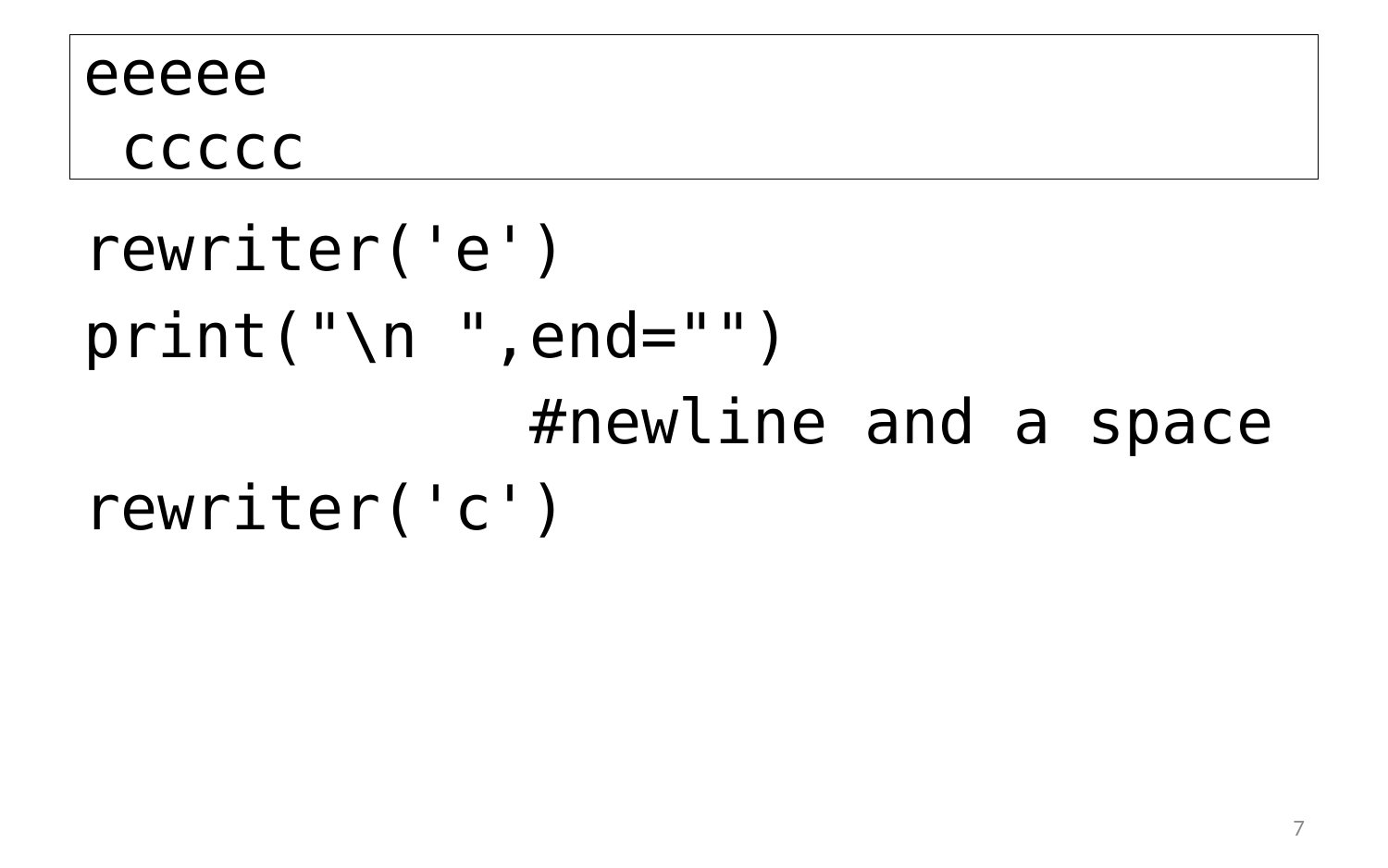

# eeeee ccccc
rewriter('e')
print("\n ",end="")
            #newline and a space
rewriter('c')
7